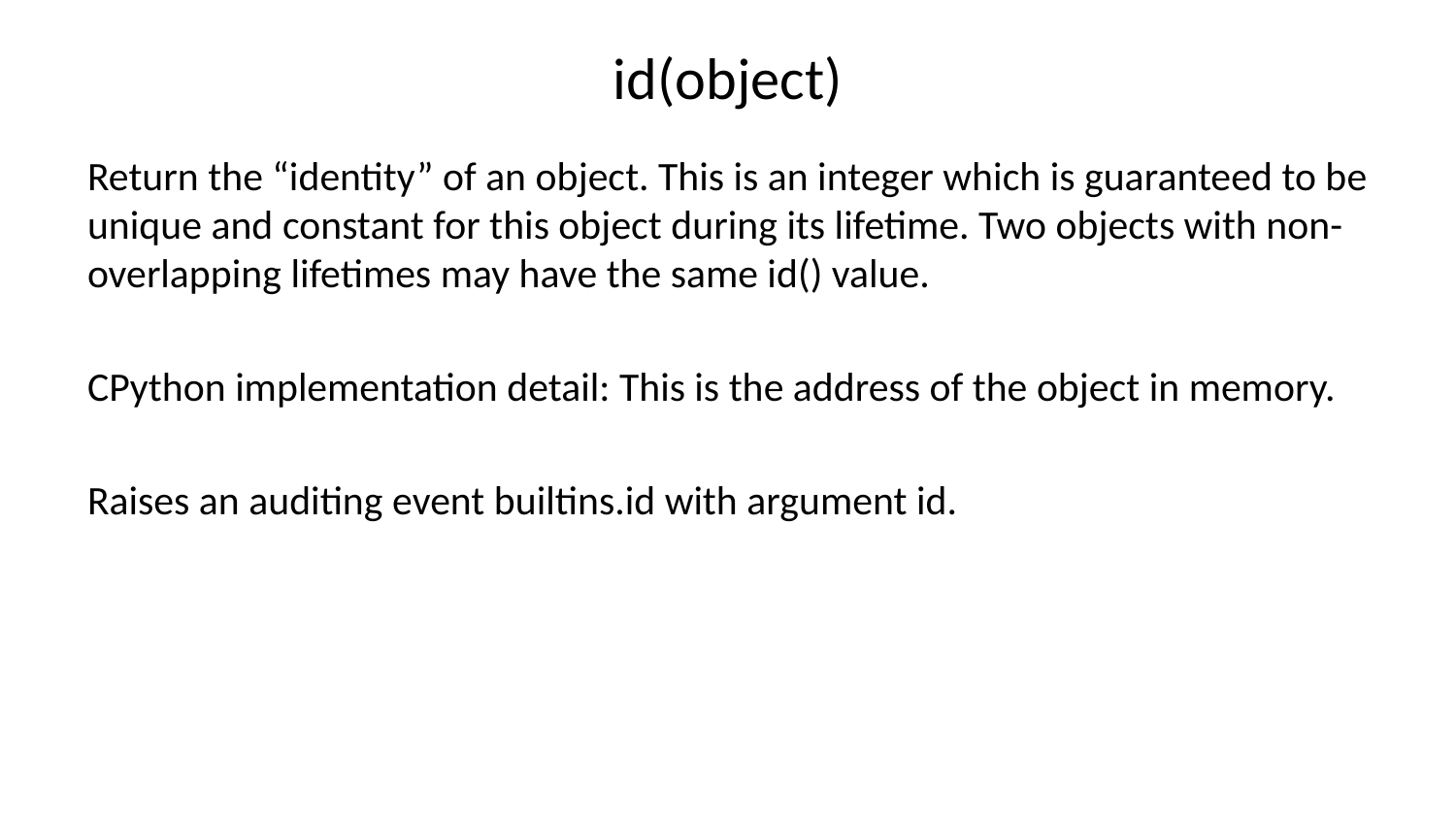

# id(object)
Return the “identity” of an object. This is an integer which is guaranteed to be unique and constant for this object during its lifetime. Two objects with non-overlapping lifetimes may have the same id() value.

CPython implementation detail: This is the address of the object in memory.

Raises an auditing event builtins.id with argument id.